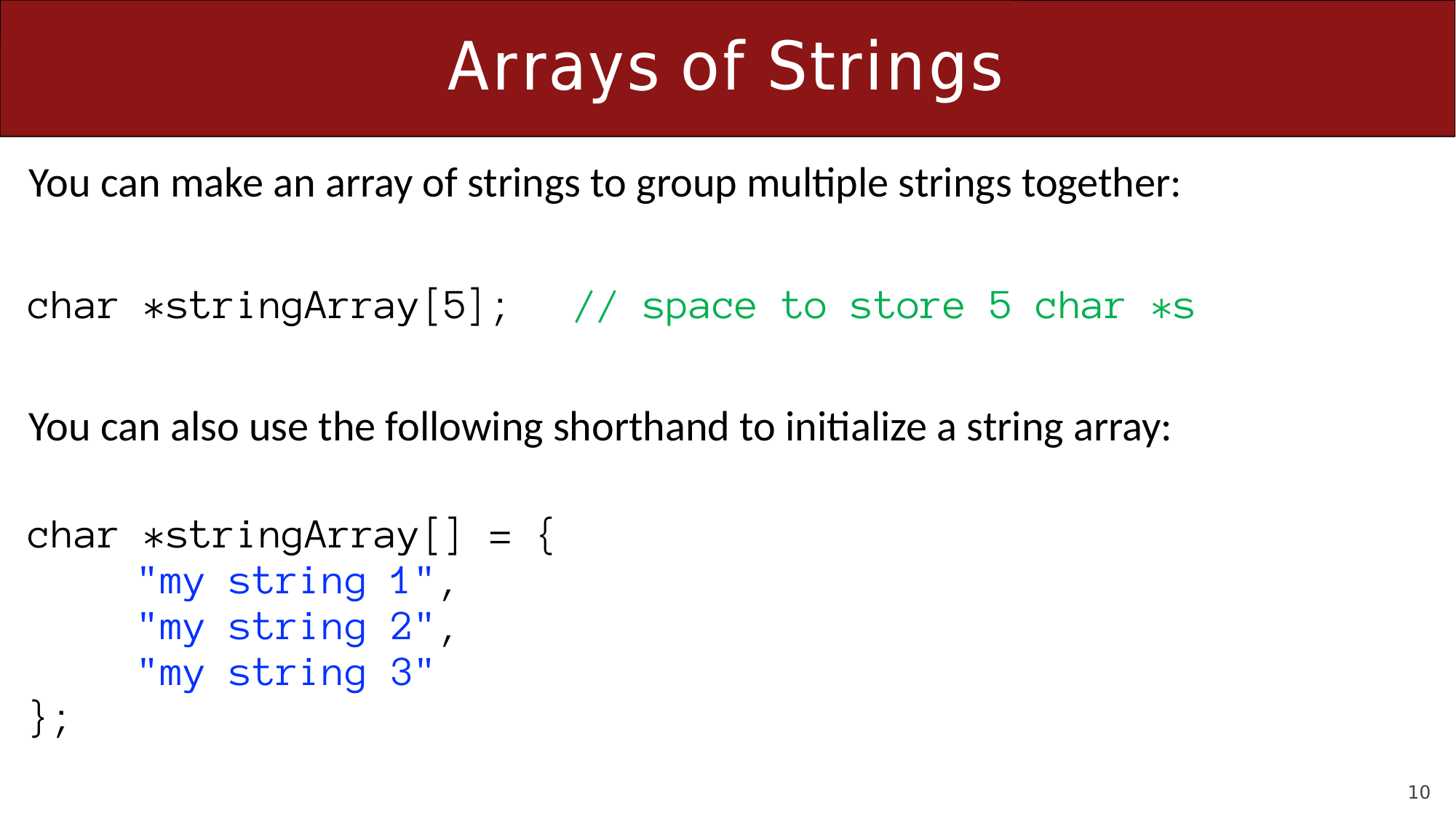

# Arrays of Strings
You can make an array of strings to group multiple strings together:

char *stringArray[5];	// space to store 5 char *s

You can also use the following shorthand to initialize a string array:

char *stringArray[] = {
	"my string 1",
	"my string 2",
	"my string 3"
};